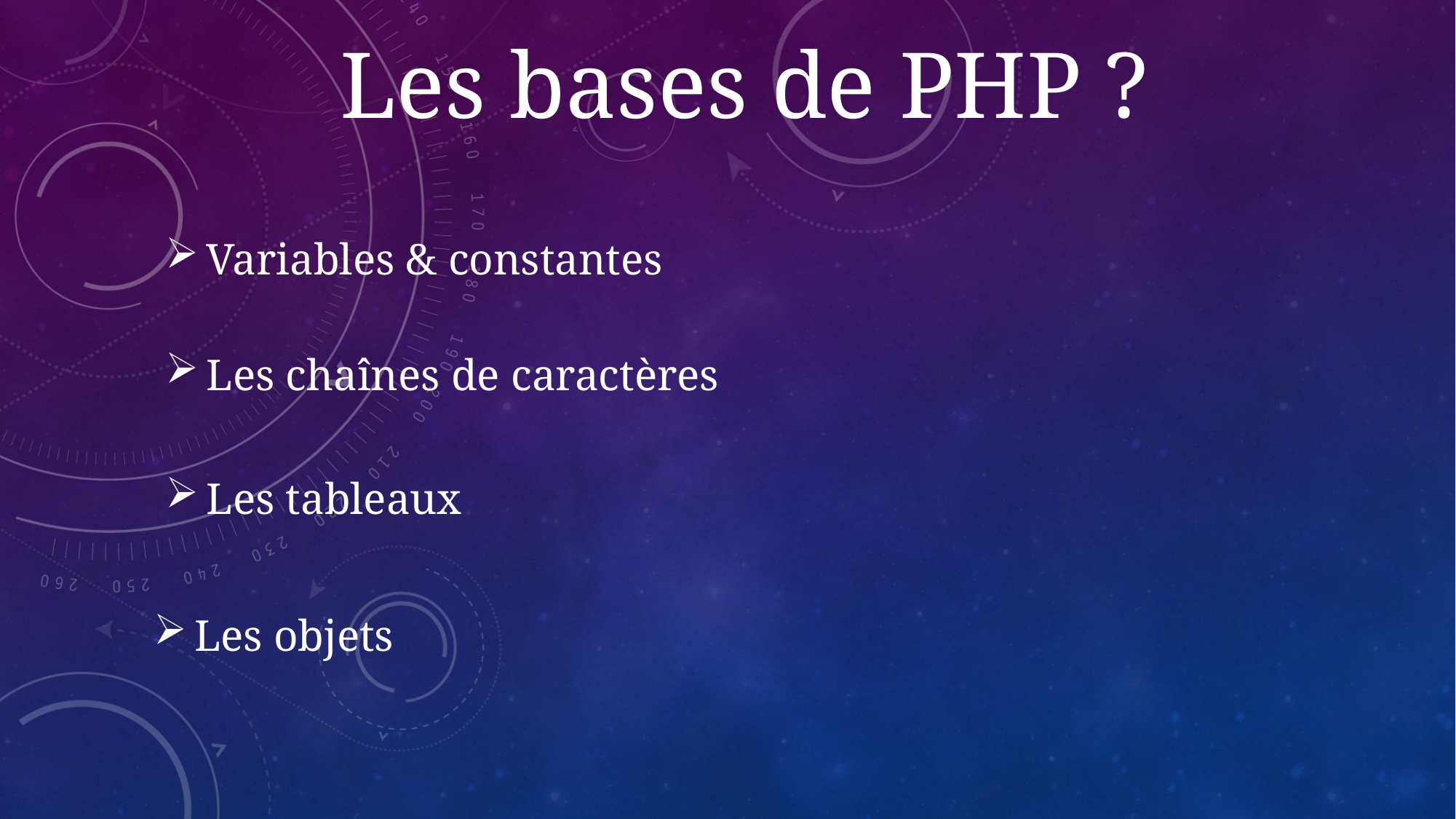

Les bases de PHP ?
Variables & constantes
Les chaînes de caractères
Les tableaux
Les objets